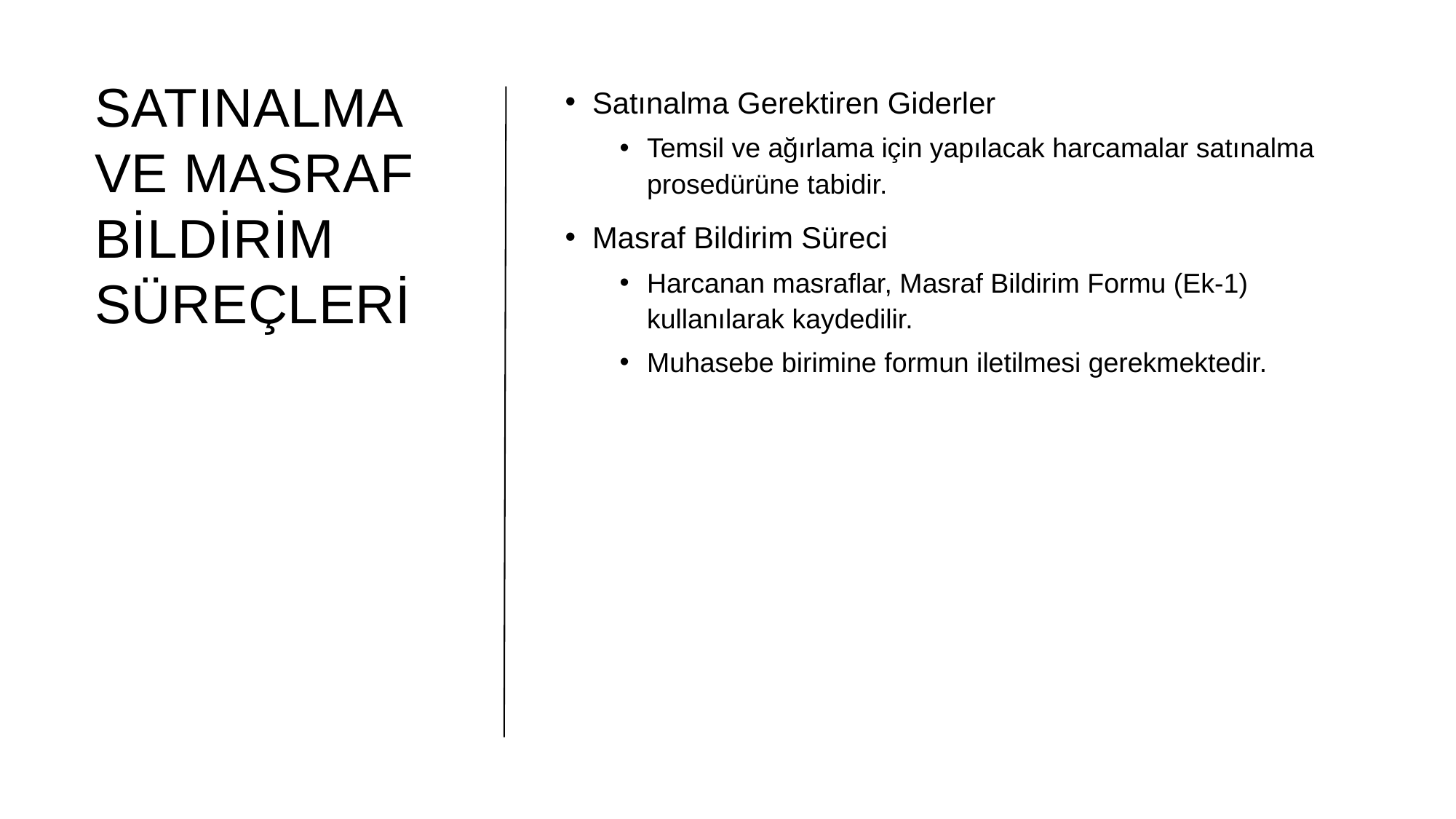

# Satınalma ve Masraf Bildirim Süreçleri
Satınalma Gerektiren Giderler
Temsil ve ağırlama için yapılacak harcamalar satınalma prosedürüne tabidir.
Masraf Bildirim Süreci
Harcanan masraflar, Masraf Bildirim Formu (Ek-1) kullanılarak kaydedilir.
Muhasebe birimine formun iletilmesi gerekmektedir.